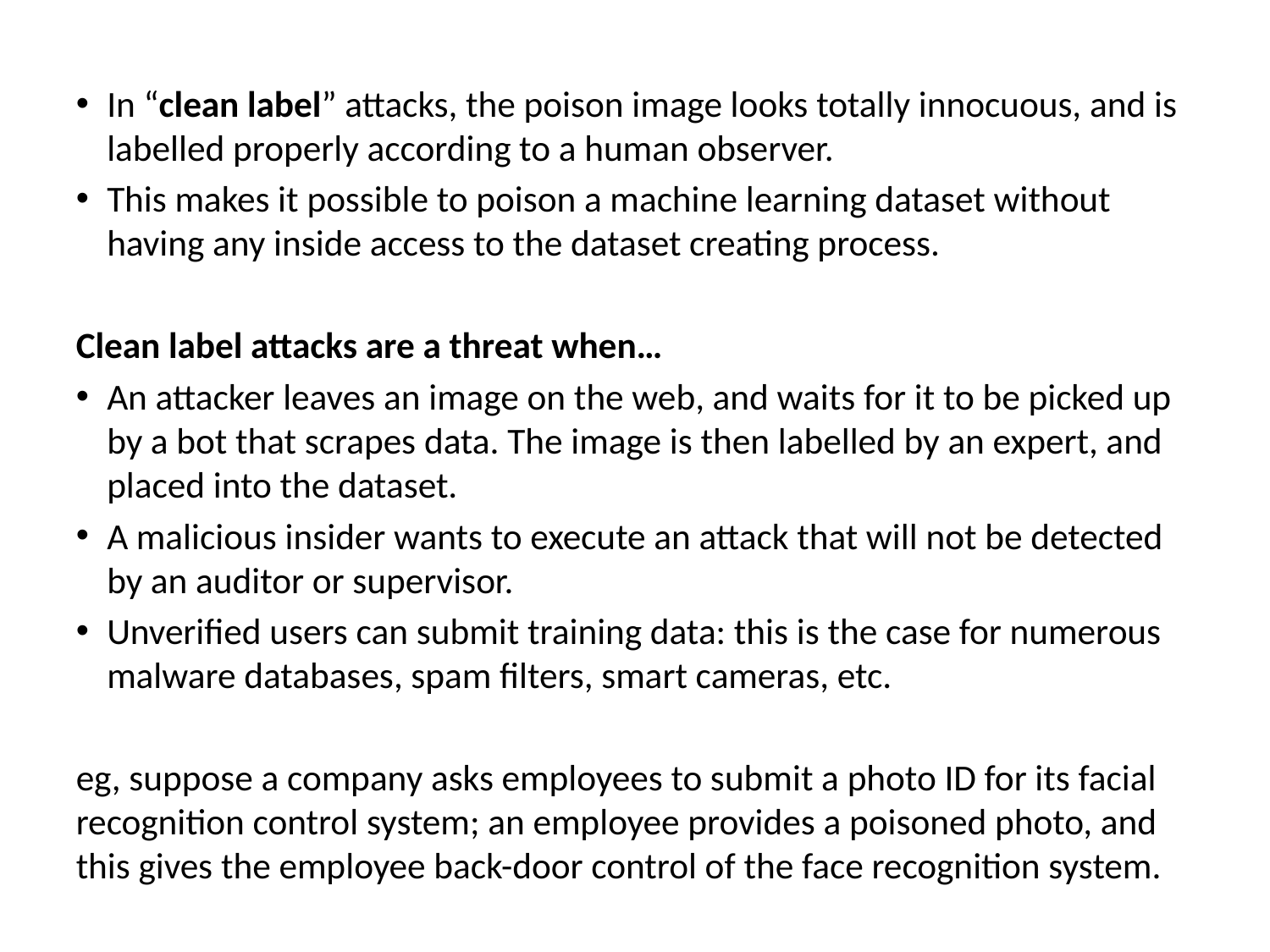

In “clean label” attacks, the poison image looks totally innocuous, and is labelled properly according to a human observer.
This makes it possible to poison a machine learning dataset without having any inside access to the dataset creating process.

Clean label attacks are a threat when…
An attacker leaves an image on the web, and waits for it to be picked up by a bot that scrapes data. The image is then labelled by an expert, and placed into the dataset.
A malicious insider wants to execute an attack that will not be detected by an auditor or supervisor.
Unverified users can submit training data: this is the case for numerous malware databases, spam filters, smart cameras, etc.

eg, suppose a company asks employees to submit a photo ID for its facial recognition control system; an employee provides a poisoned photo, and this gives the employee back-door control of the face recognition system.